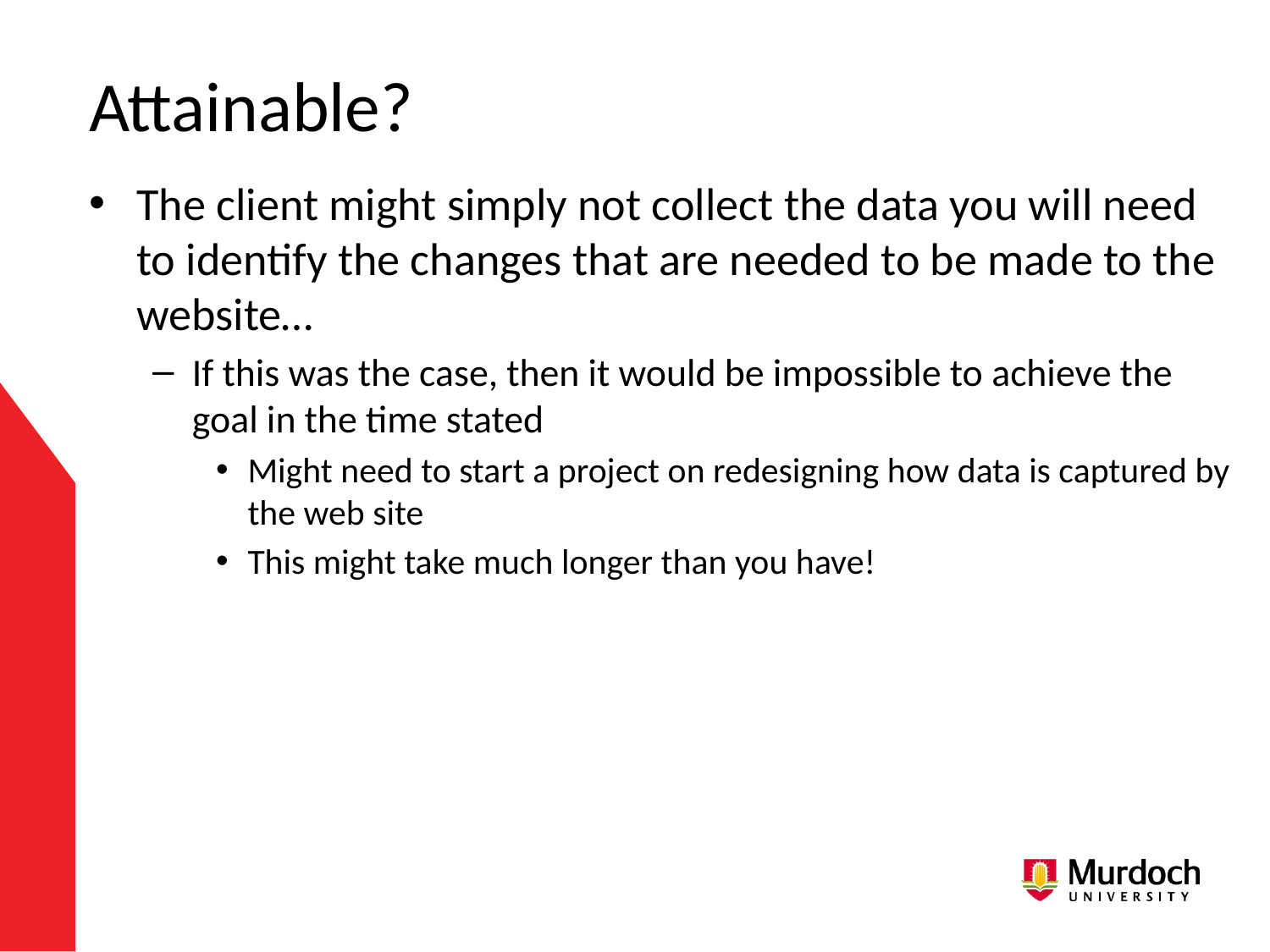

# Attainable?
The client might simply not collect the data you will need to identify the changes that are needed to be made to the website…
If this was the case, then it would be impossible to achieve the goal in the time stated
Might need to start a project on redesigning how data is captured by the web site
This might take much longer than you have!